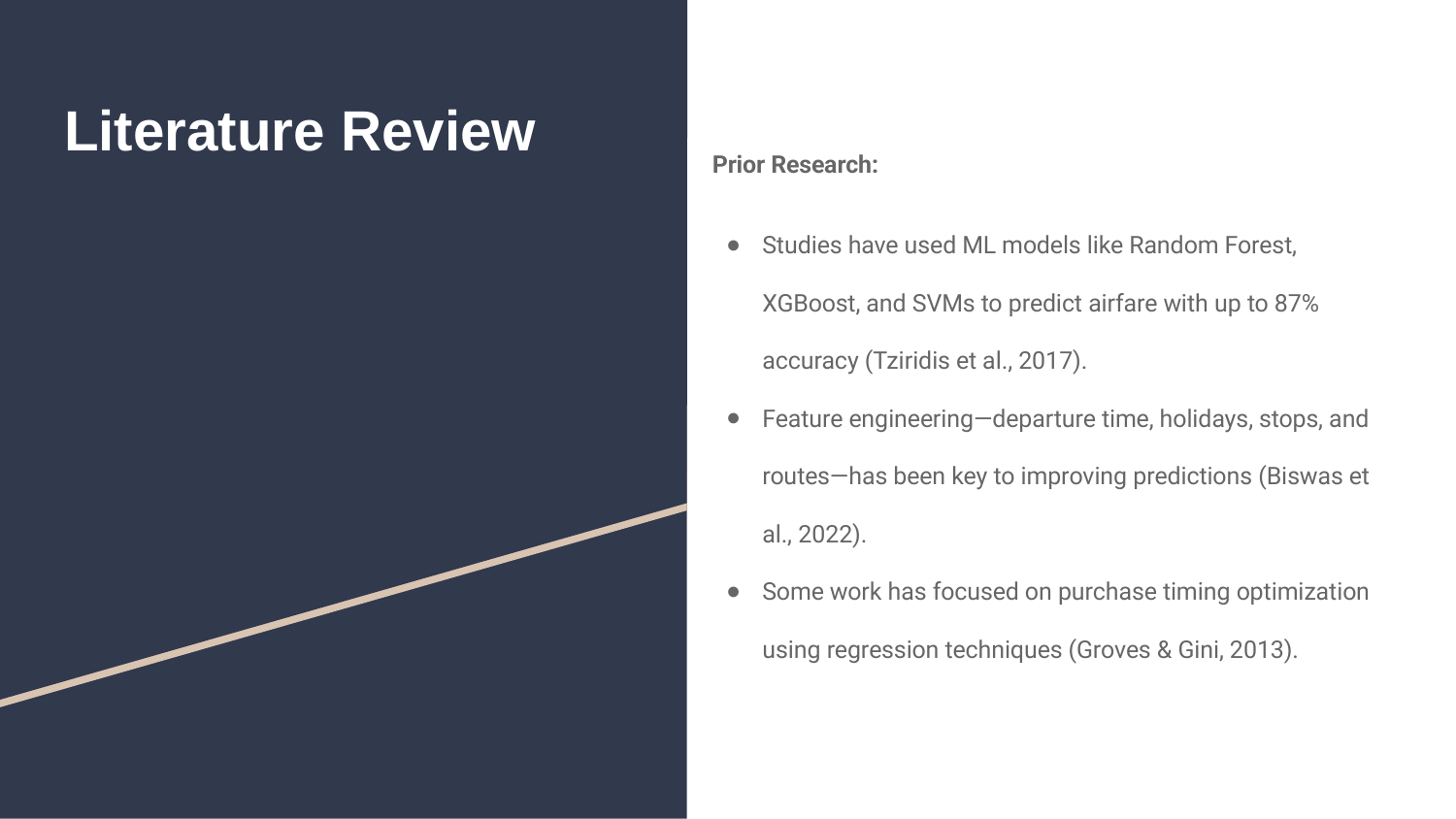

# Literature Review
Prior Research:
Studies have used ML models like Random Forest, XGBoost, and SVMs to predict airfare with up to 87% accuracy (Tziridis et al., 2017).
Feature engineering—departure time, holidays, stops, and routes—has been key to improving predictions (Biswas et al., 2022).
Some work has focused on purchase timing optimization using regression techniques (Groves & Gini, 2013).